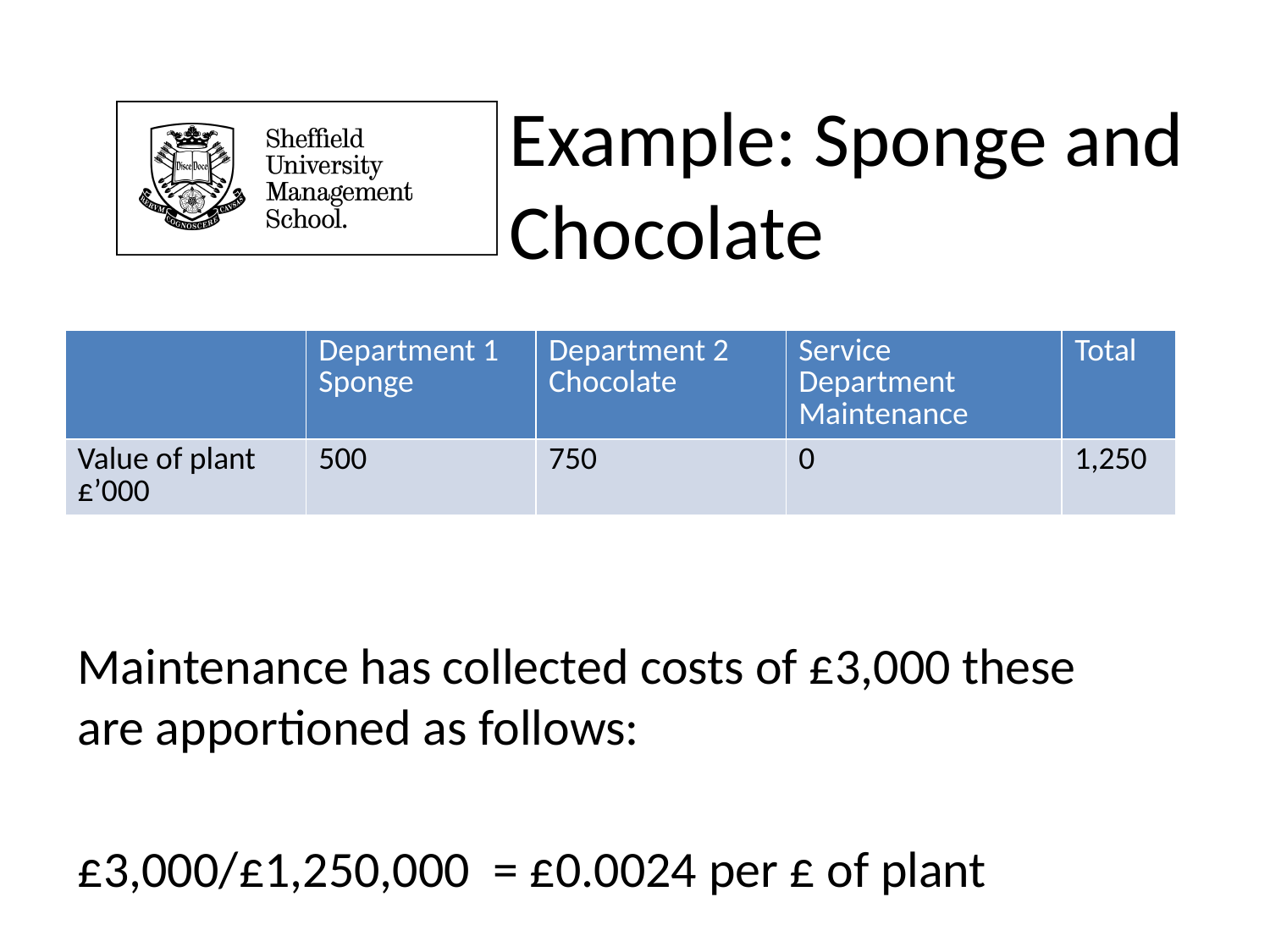

Example: Sponge and Chocolate

Maintenance has collected costs of £3,000 these are apportioned as follows:

£3,000/£1,250,000  = £0.0024 per £ of plant

|  | Department 1 Sponge | Department 2 Chocolate | Service Department Maintenance | Total |
| --- | --- | --- | --- | --- |
| Value of plant £’000 | 500 | 750 | 0 | 1,250 |